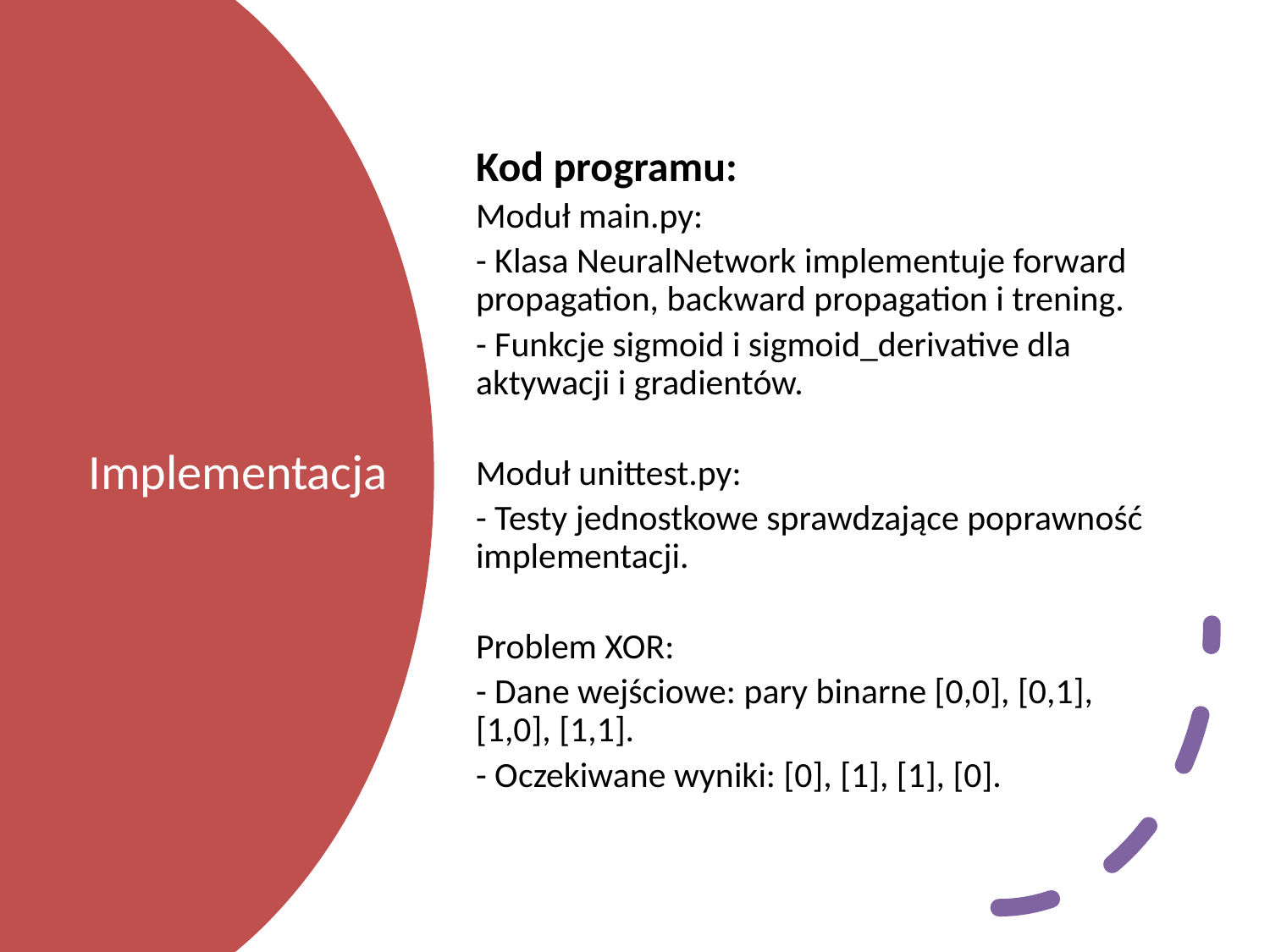

Kod programu:
Moduł main.py:
- Klasa NeuralNetwork implementuje forward propagation, backward propagation i trening.
- Funkcje sigmoid i sigmoid_derivative dla aktywacji i gradientów.

Moduł unittest.py:
- Testy jednostkowe sprawdzające poprawność implementacji.

Problem XOR:
- Dane wejściowe: pary binarne [0,0], [0,1], [1,0], [1,1].
- Oczekiwane wyniki: [0], [1], [1], [0].
# Implementacja